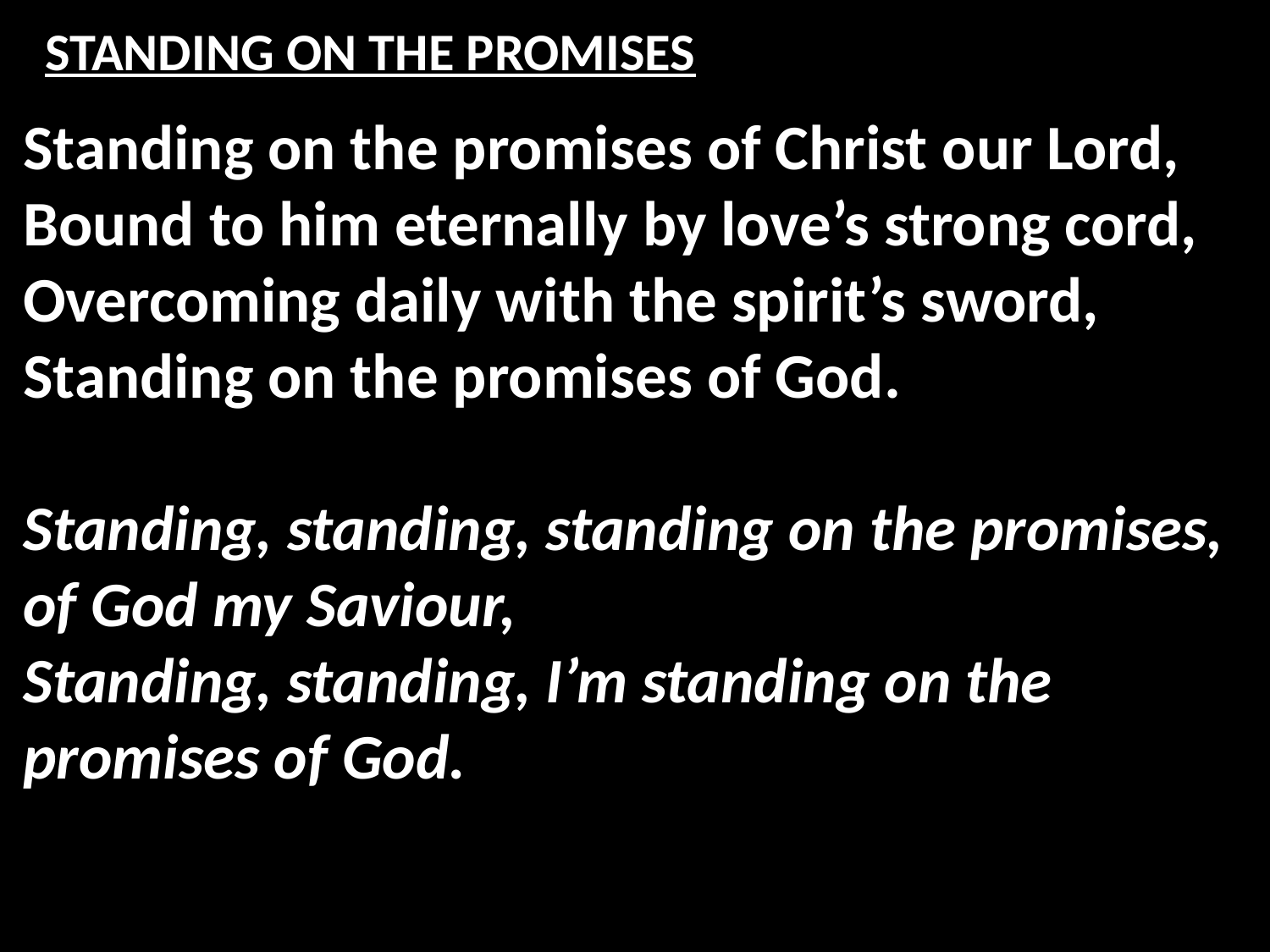

# STANDING ON THE PROMISES
Standing on the promises of Christ our Lord,
Bound to him eternally by love’s strong cord,
Overcoming daily with the spirit’s sword,
Standing on the promises of God.

Standing, standing, standing on the promises,
of God my Saviour,
Standing, standing, I’m standing on the promises of God.